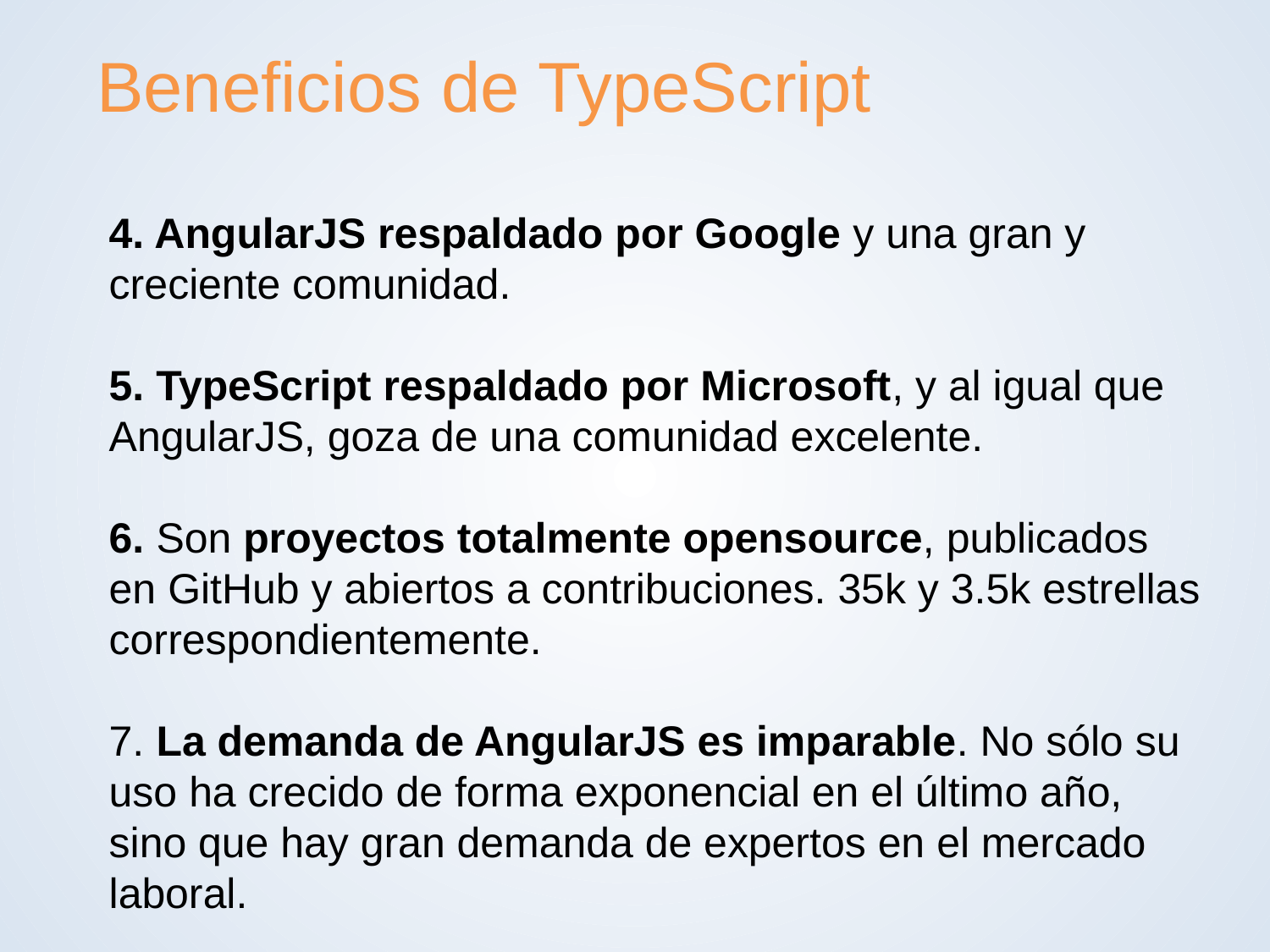

# Beneficios de TypeScript
4. AngularJS respaldado por Google y una gran y creciente comunidad.

5. TypeScript respaldado por Microsoft, y al igual que AngularJS, goza de una comunidad excelente.

6. Son proyectos totalmente opensource, publicados en GitHub y abiertos a contribuciones. 35k y 3.5k estrellas correspondientemente.

7. La demanda de AngularJS es imparable. No sólo su uso ha crecido de forma exponencial en el último año, sino que hay gran demanda de expertos en el mercado laboral.